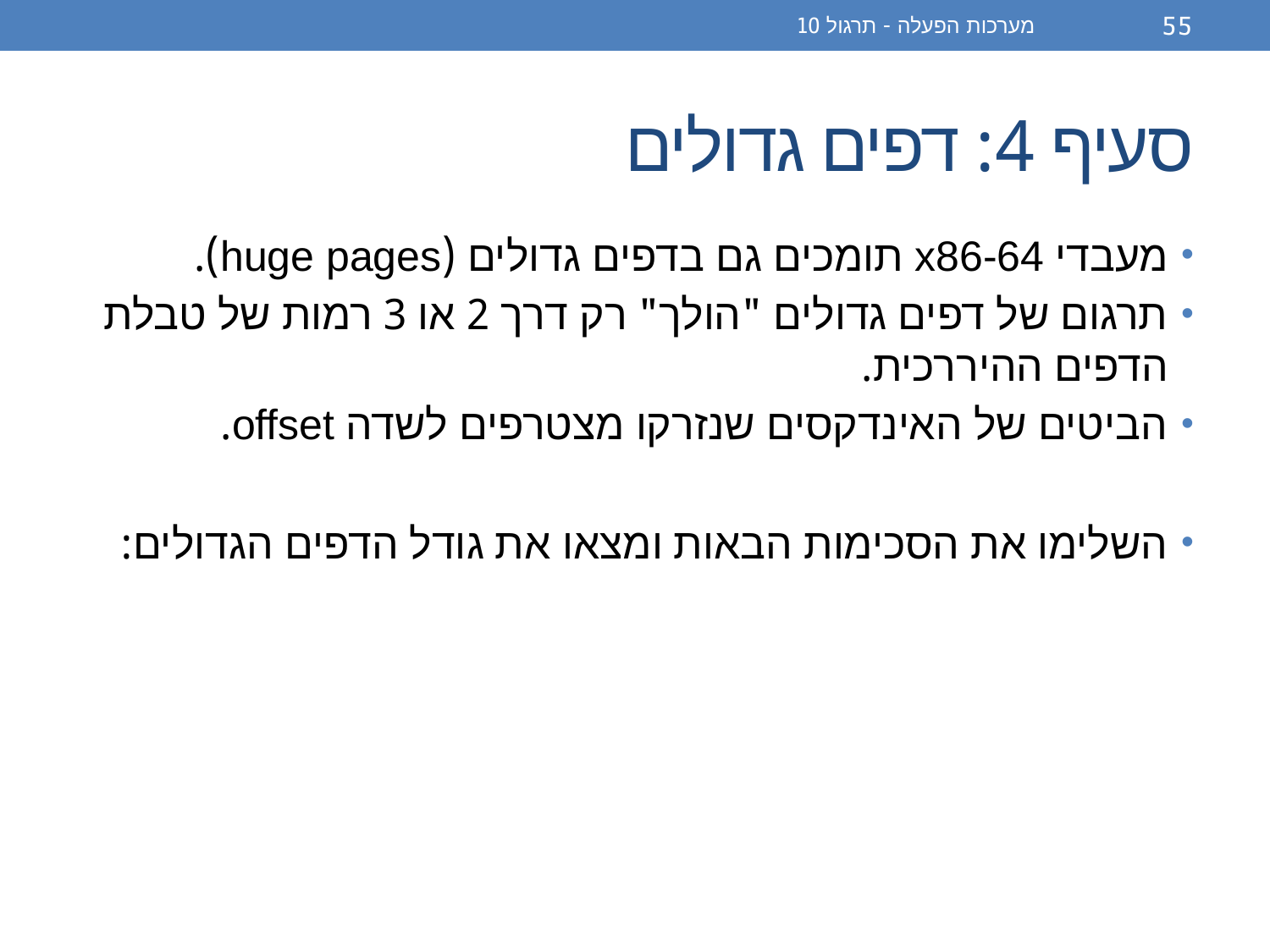

מערכות הפעלה - תרגול 10
55
# סעיף 4: דפים גדולים
מעבדי x86-64 תומכים גם בדפים גדולים (huge pages).
תרגום של דפים גדולים "הולך" רק דרך 2 או 3 רמות של טבלת הדפים ההיררכית.
הביטים של האינדקסים שנזרקו מצטרפים לשדה offset.

השלימו את הסכימות הבאות ומצאו את גודל הדפים הגדולים: